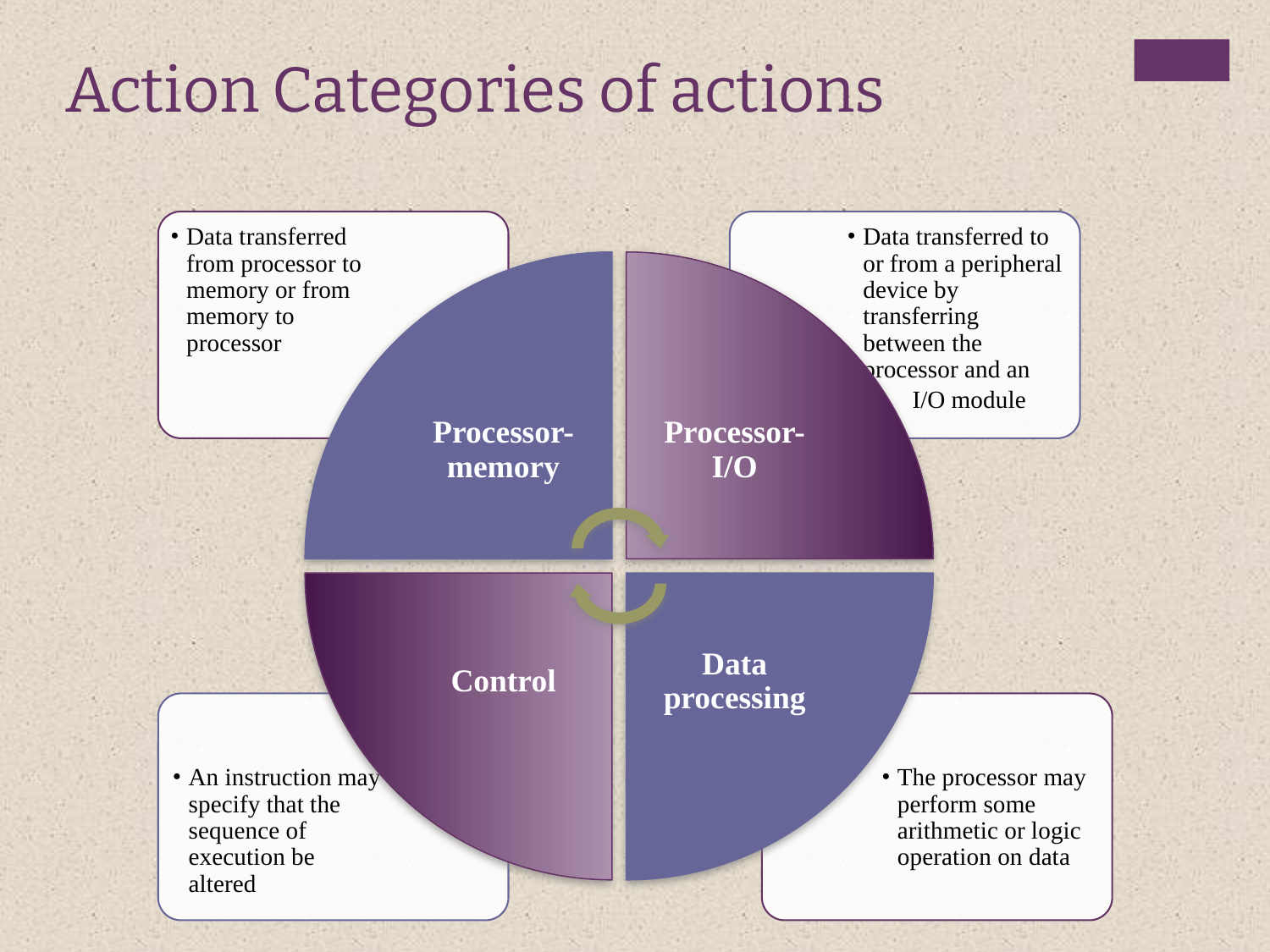

Action Categories of actions

Data transferred from processor to memory or from memory to processor
Data transferred to or from a peripheral device by transferring between the processor and an
        I/O module

Processor-memory
Processor-I/O

Control

Data processing

An instruction may specify that the sequence of execution be altered
The processor may perform some arithmetic or logic operation on data